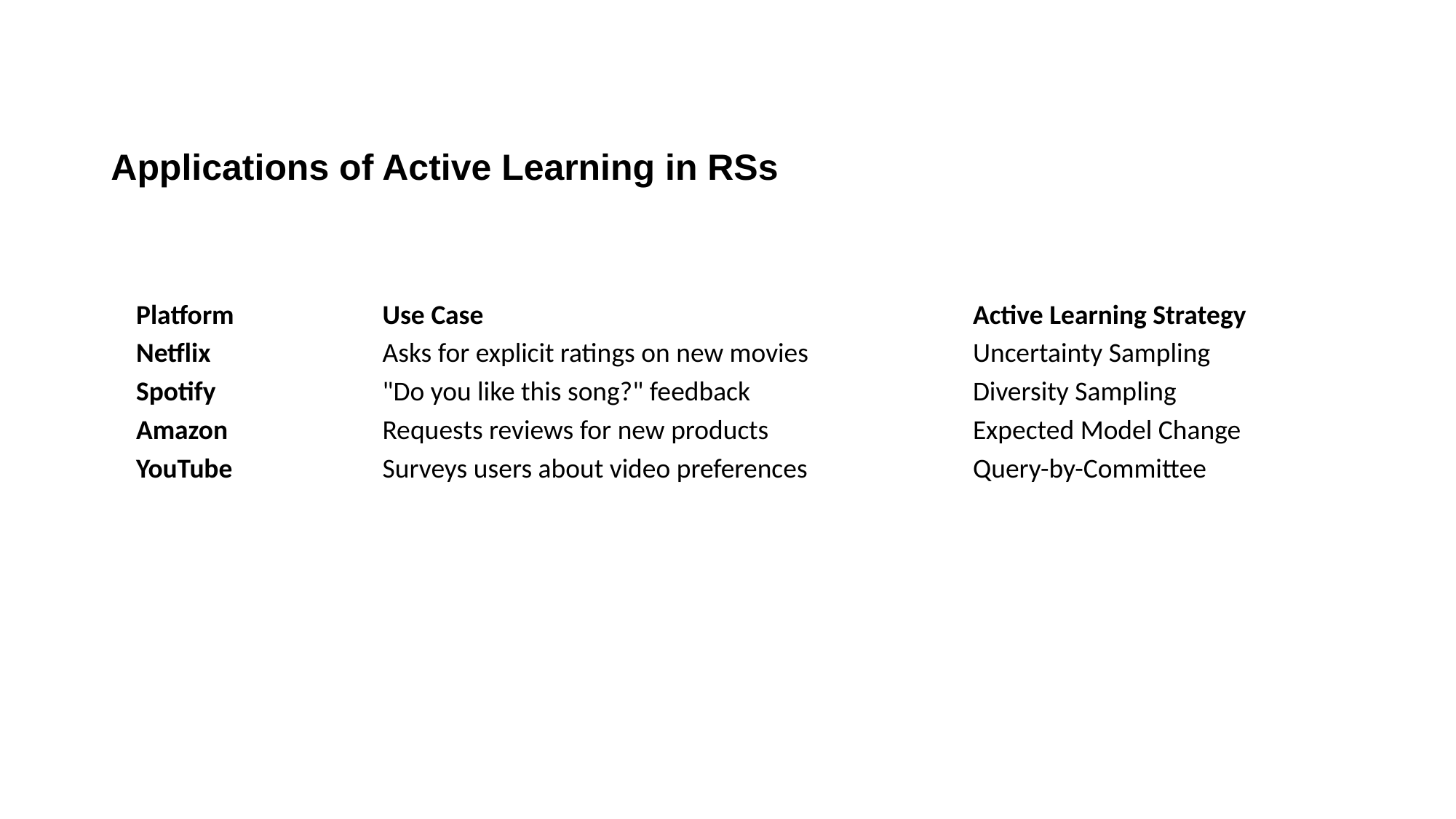

Applications of Active Learning in RSs
| Platform | Use Case | Active Learning Strategy |
| --- | --- | --- |
| Netflix | Asks for explicit ratings on new movies | Uncertainty Sampling |
| Spotify | "Do you like this song?" feedback | Diversity Sampling |
| Amazon | Requests reviews for new products | Expected Model Change |
| YouTube | Surveys users about video preferences | Query-by-Committee |